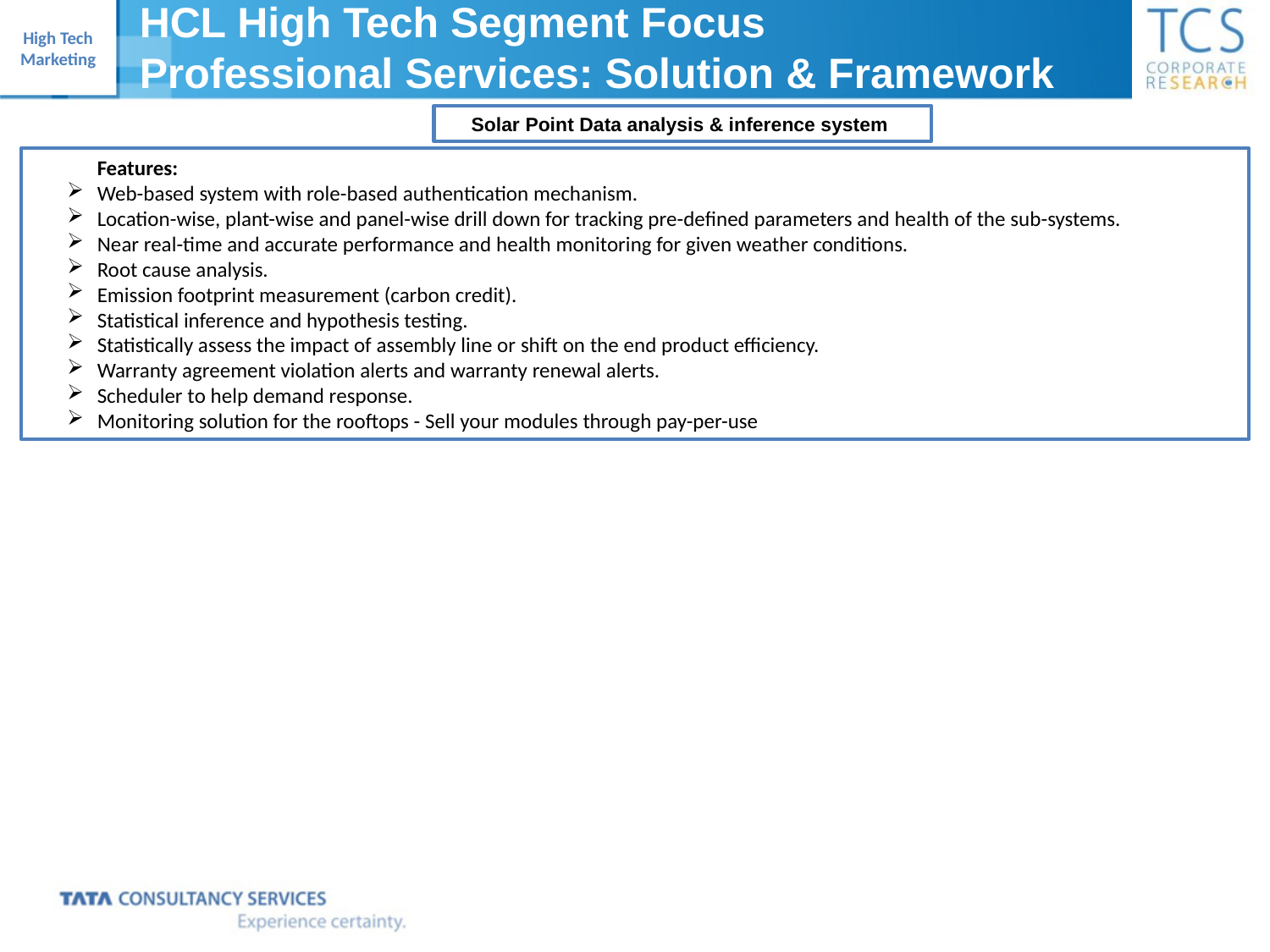

HCL High Tech Segment Focus
Professional Services: Solution & Framework
Solar Point Data analysis & inference system
Features:
Web-based system with role-based authentication mechanism.
Location-wise, plant-wise and panel-wise drill down for tracking pre-defined parameters and health of the sub-systems.
Near real-time and accurate performance and health monitoring for given weather conditions.
Root cause analysis.
Emission footprint measurement (carbon credit).
Statistical inference and hypothesis testing.
Statistically assess the impact of assembly line or shift on the end product efficiency.
Warranty agreement violation alerts and warranty renewal alerts.
Scheduler to help demand response.
Monitoring solution for the rooftops - Sell your modules through pay-per-use